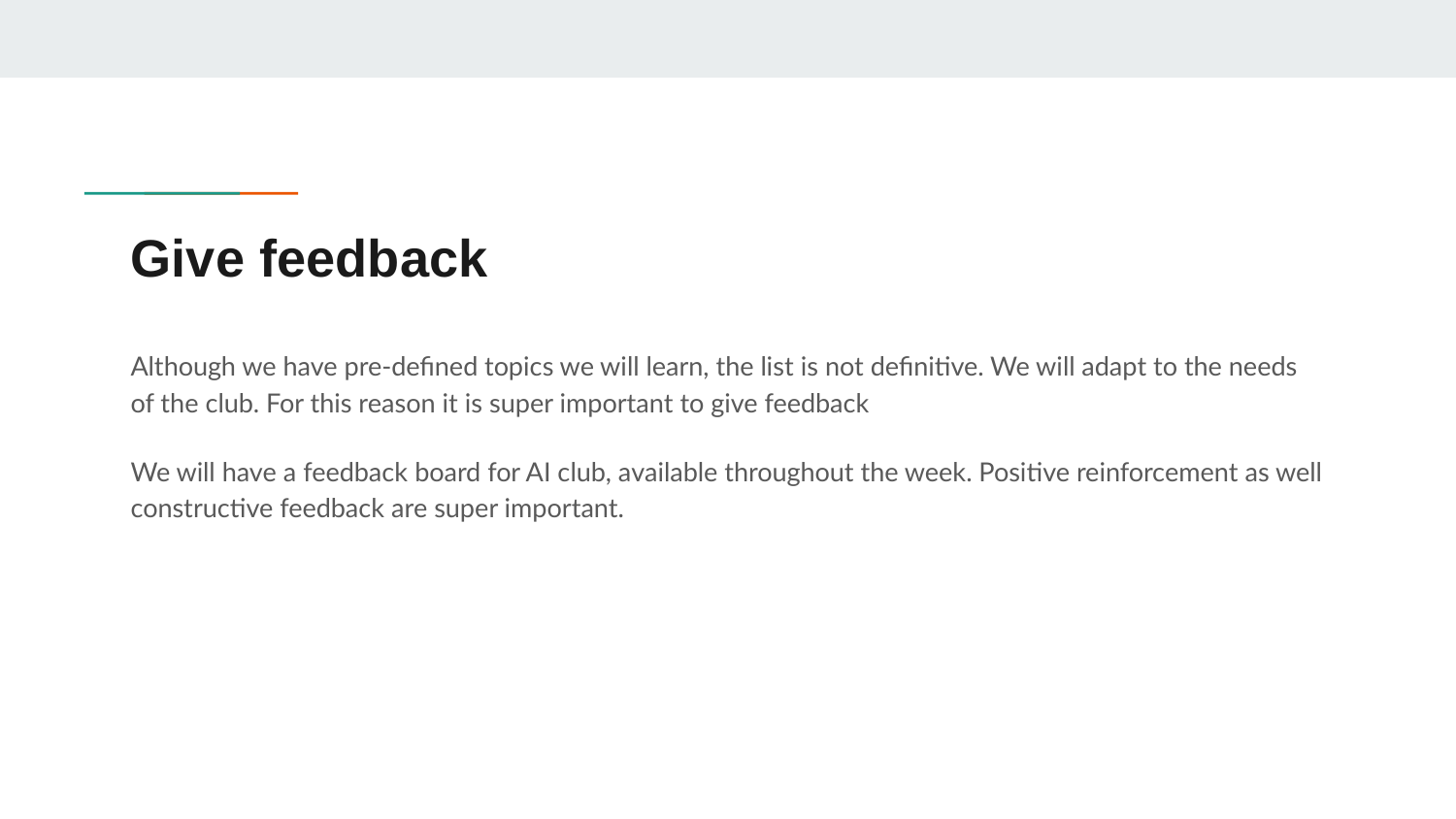

# Give feedback
Although we have pre-defined topics we will learn, the list is not definitive. We will adapt to the needs of the club. For this reason it is super important to give feedback
We will have a feedback board for AI club, available throughout the week. Positive reinforcement as well constructive feedback are super important.